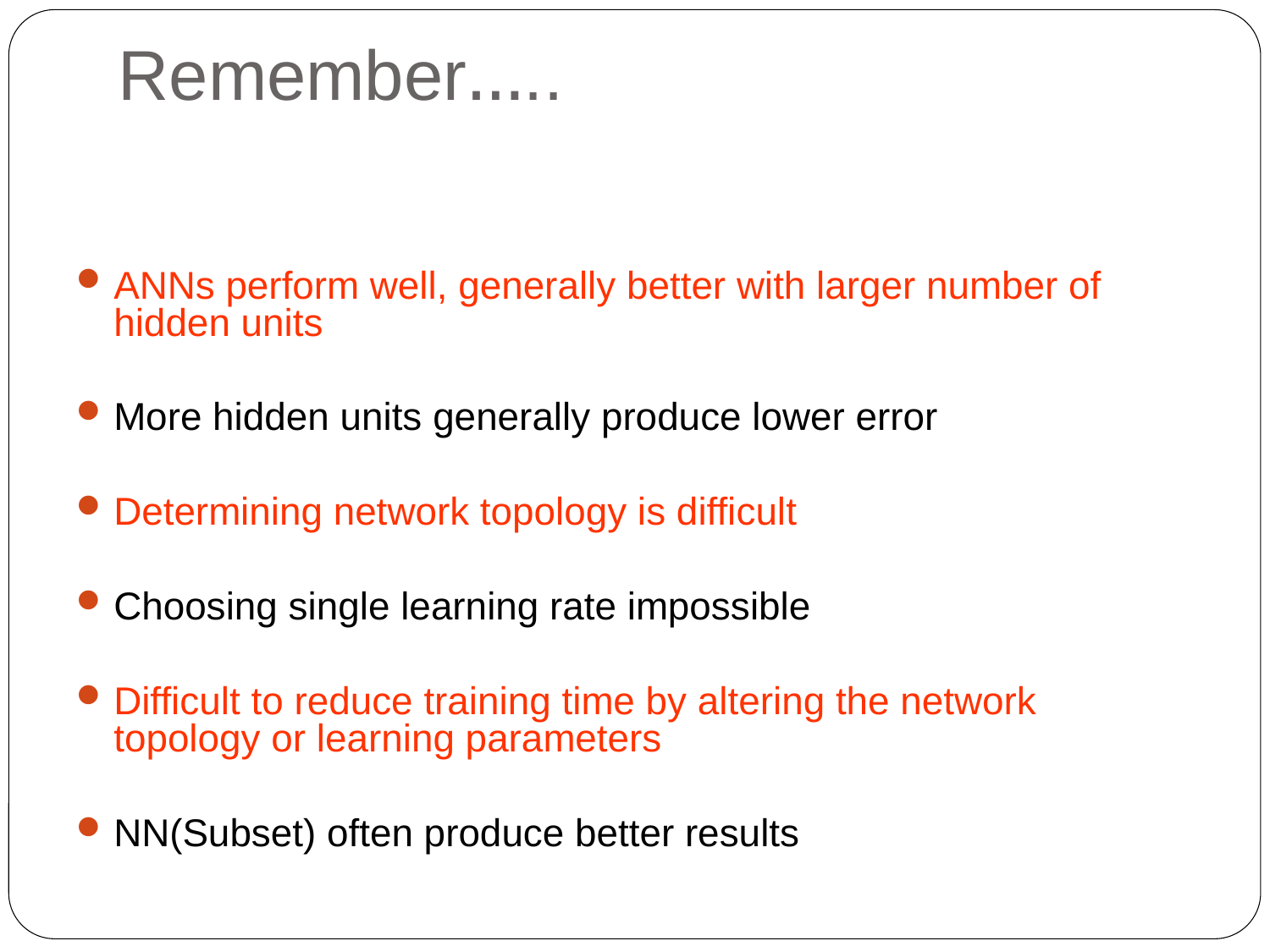

# Remember…..

ANNs perform well, generally better with larger number of hidden units

More hidden units generally produce lower error

Determining network topology is difficult

Choosing single learning rate impossible

Difficult to reduce training time by altering the network topology or learning parameters

NN(Subset) often produce better results